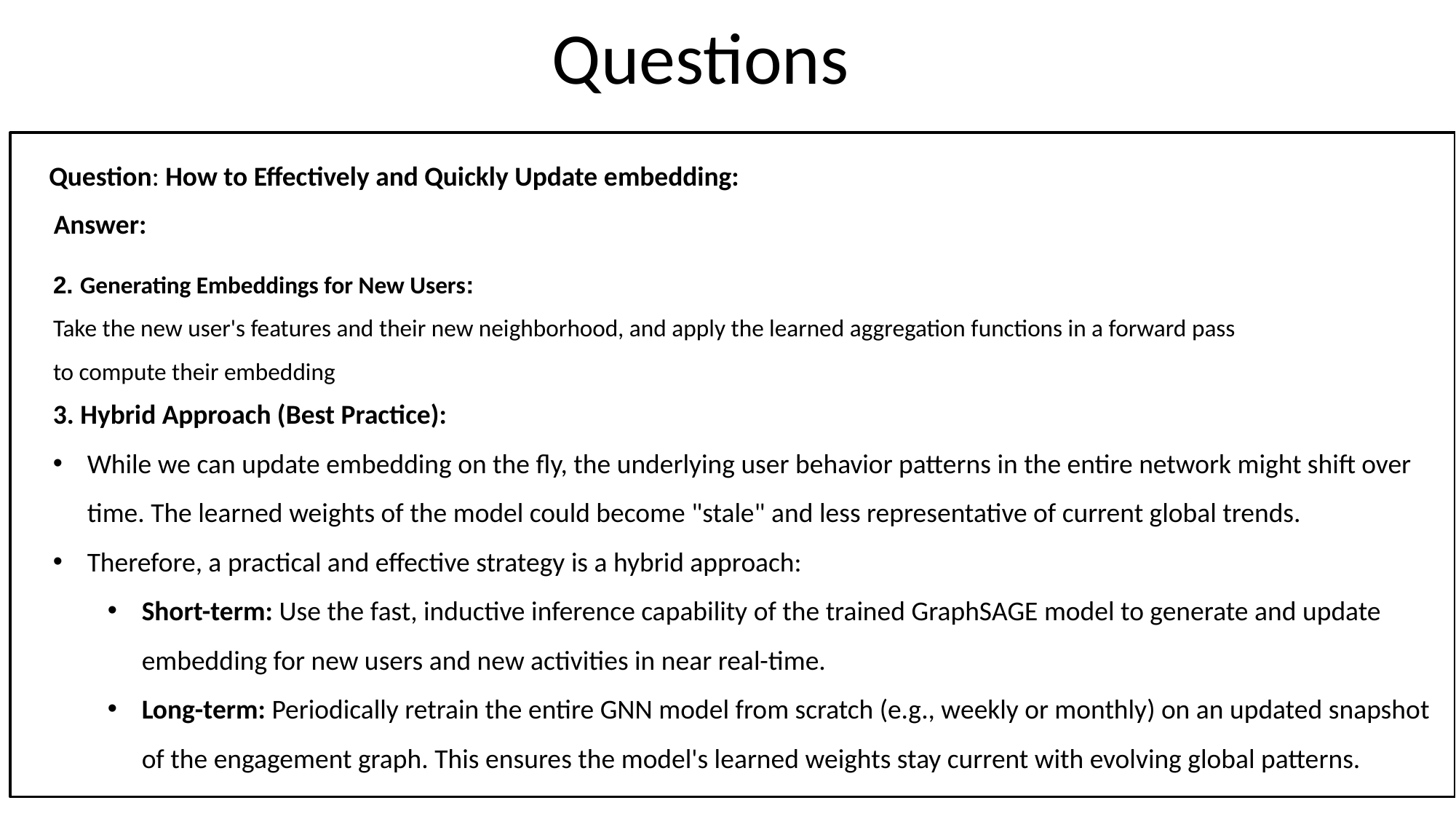

# Questions

Question: How to Effectively and Quickly Update embedding:
Answer:
2. Generating Embeddings for New Users:
Take the new user's features and their new neighborhood, and apply the learned aggregation functions in a forward pass to compute their embedding
3. Hybrid Approach (Best Practice):
While we can update embedding on the fly, the underlying user behavior patterns in the entire network might shift over time. The learned weights of the model could become "stale" and less representative of current global trends.
Therefore, a practical and effective strategy is a hybrid approach:
Short-term: Use the fast, inductive inference capability of the trained GraphSAGE model to generate and update embedding for new users and new activities in near real-time.
Long-term: Periodically retrain the entire GNN model from scratch (e.g., weekly or monthly) on an updated snapshot of the engagement graph. This ensures the model's learned weights stay current with evolving global patterns.